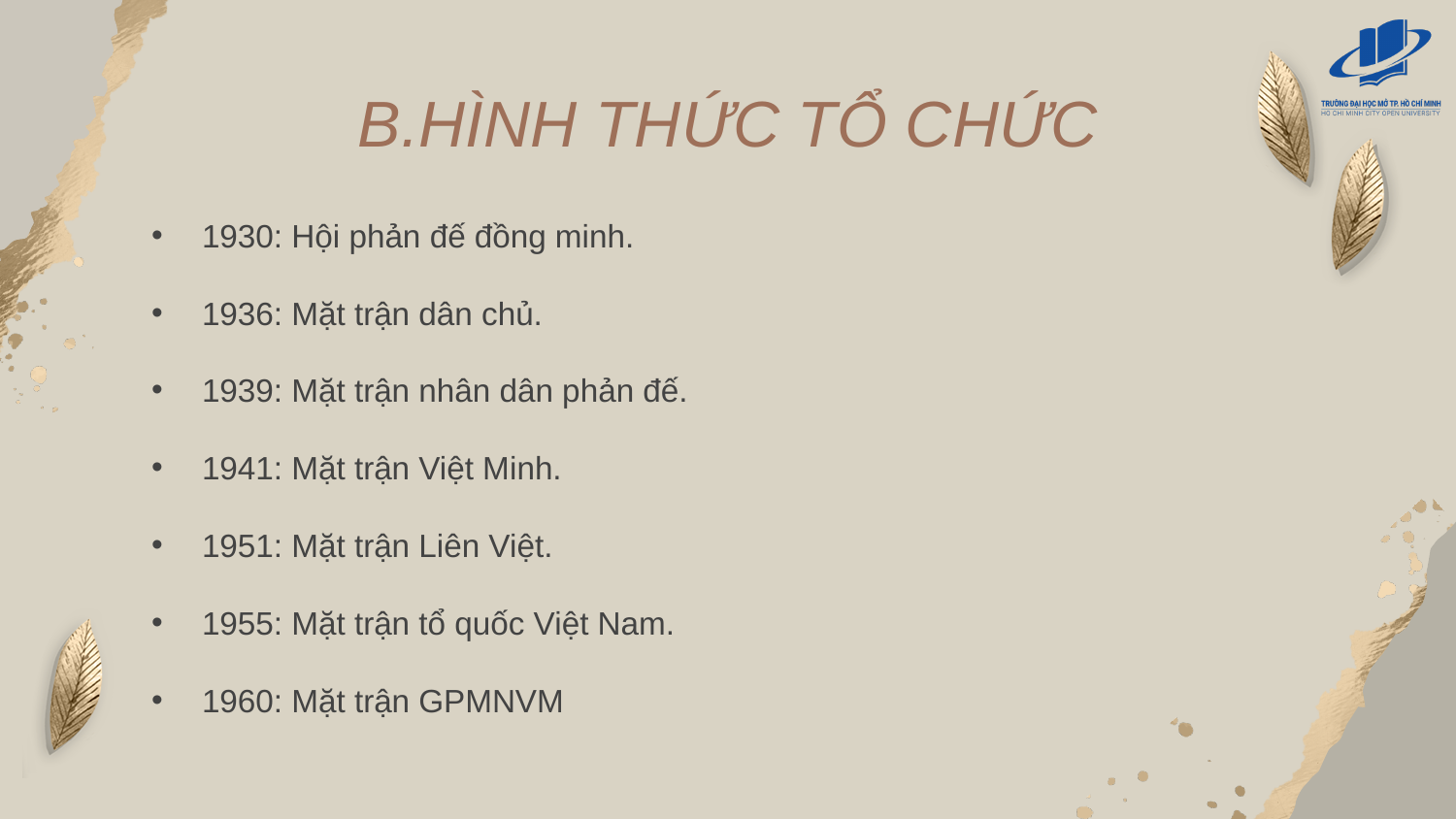

# B.HÌNH THỨC TỔ CHỨC
1930: Hội phản đế đồng minh.

1936: Mặt trận dân chủ.

1939: Mặt trận nhân dân phản đế.

1941: Mặt trận Việt Minh.

1951: Mặt trận Liên Việt.

1955: Mặt trận tổ quốc Việt Nam.

1960: Mặt trận GPMNVM